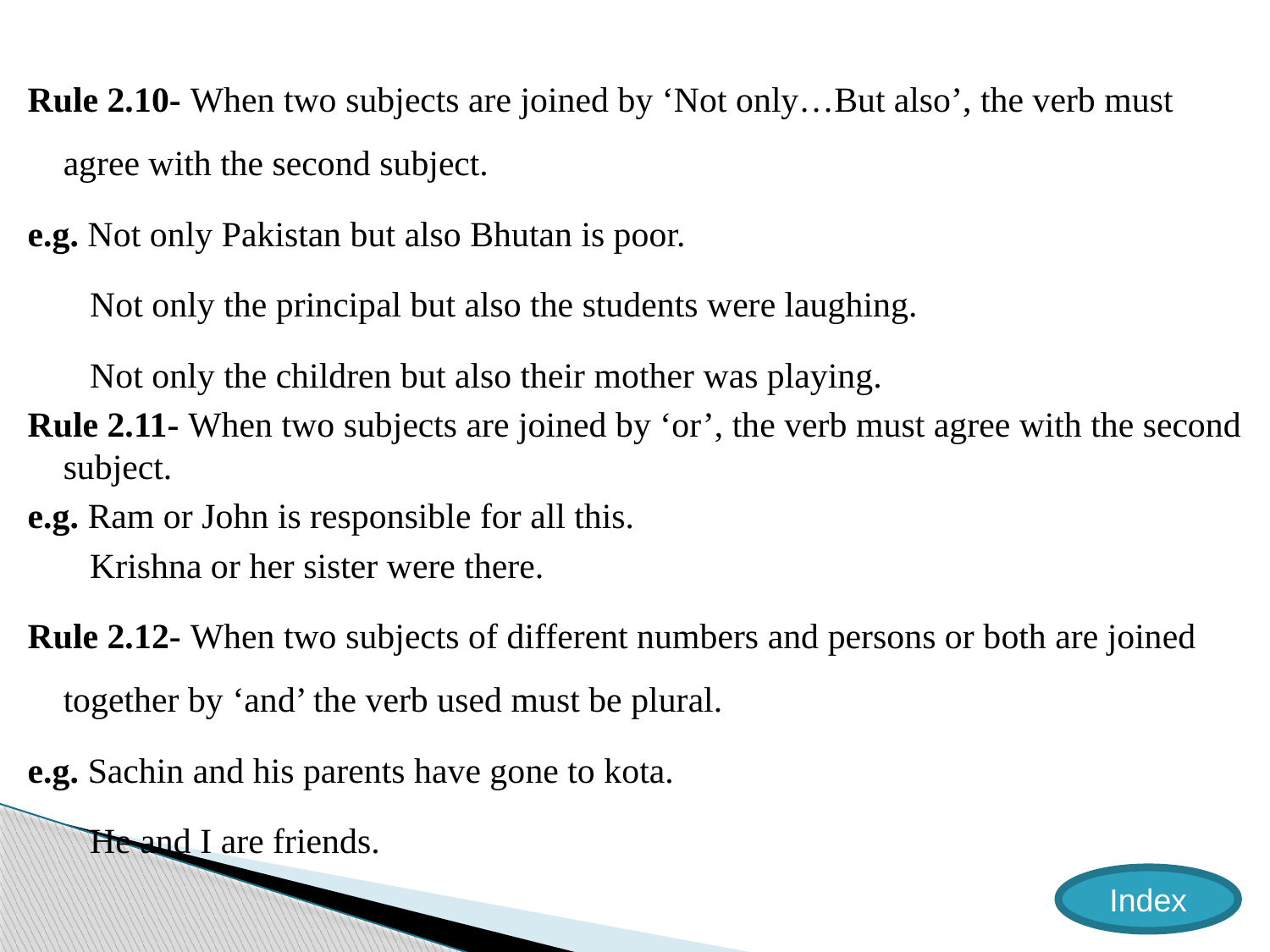

Rule 2.10- When two subjects are joined by ‘Not only…But also’, the verb must agree with the second subject.
e.g. Not only Pakistan but also Bhutan is poor.
       Not only the principal but also the students were laughing.
       Not only the children but also their mother was playing.
Rule 2.11- When two subjects are joined by ‘or’, the verb must agree with the second subject.
e.g. Ram or John is responsible for all this.
       Krishna or her sister were there.
Rule 2.12- When two subjects of different numbers and persons or both are joined together by ‘and’ the verb used must be plural.
e.g. Sachin and his parents have gone to kota.
       He and I are friends.
Index